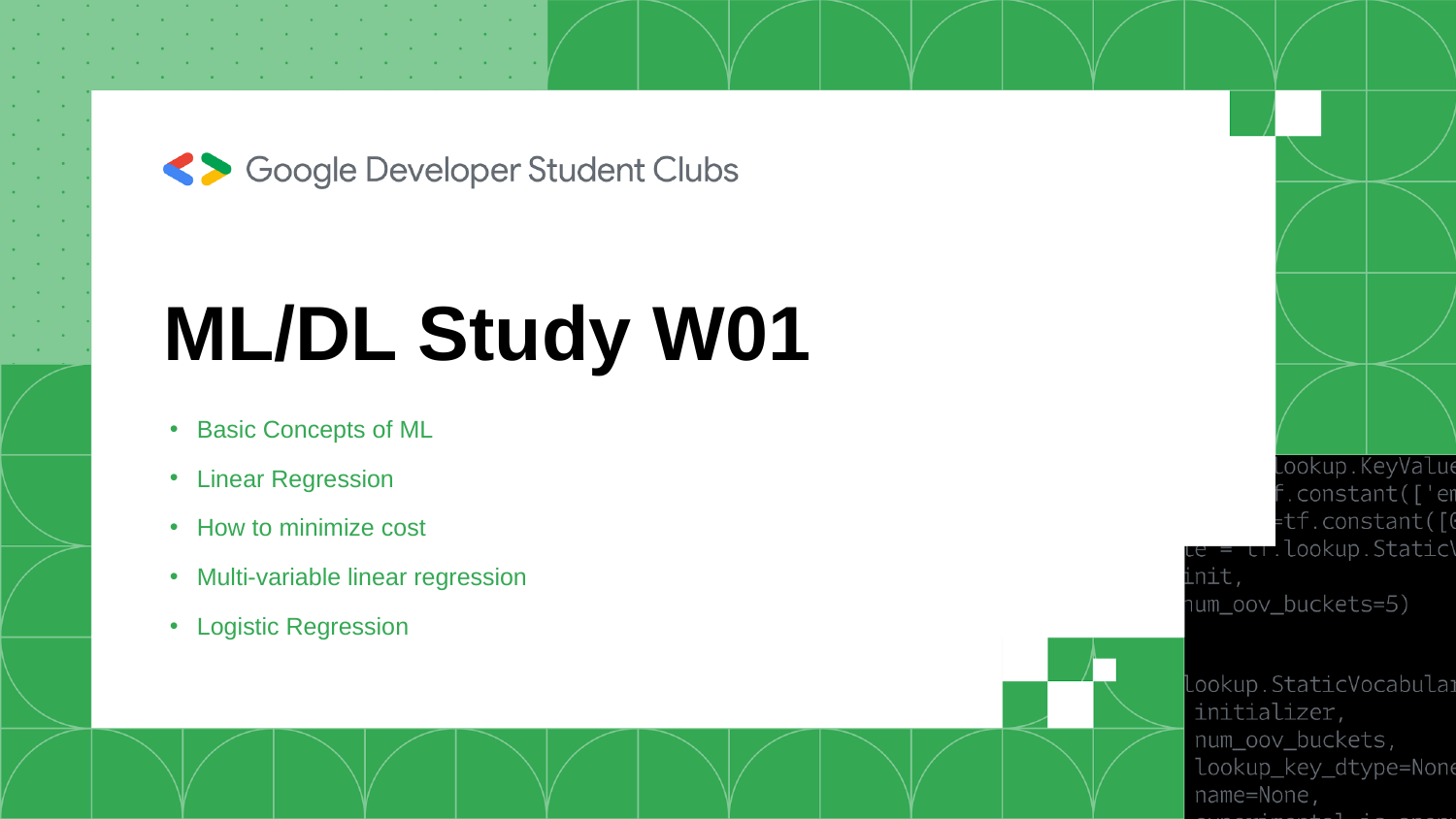

ML/DL Study W01
Basic Concepts of ML
Linear Regression
How to minimize cost
Multi-variable linear regression
Logistic Regression